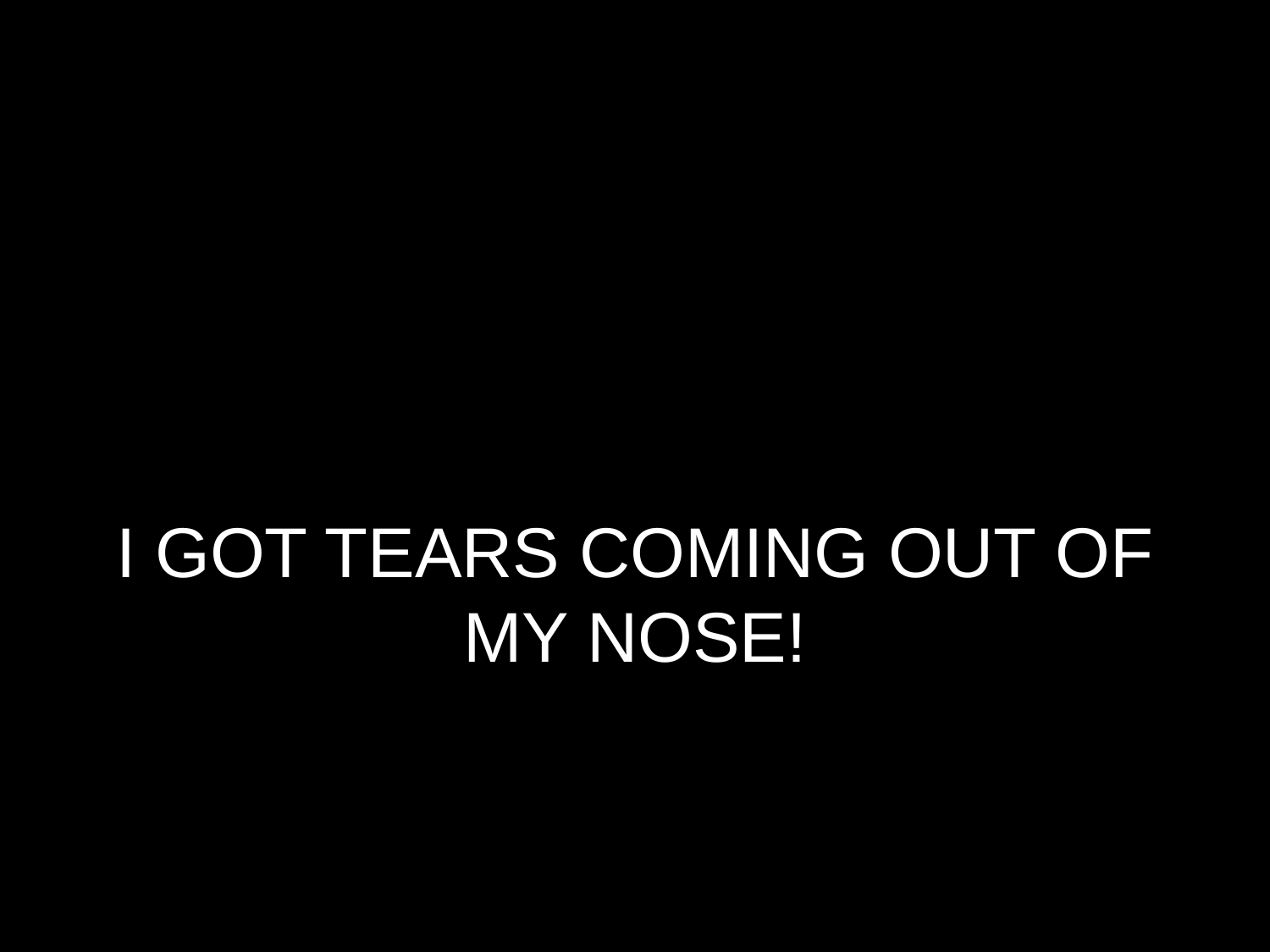

# I GOT TEARS COMING OUT OF MY NOSE!